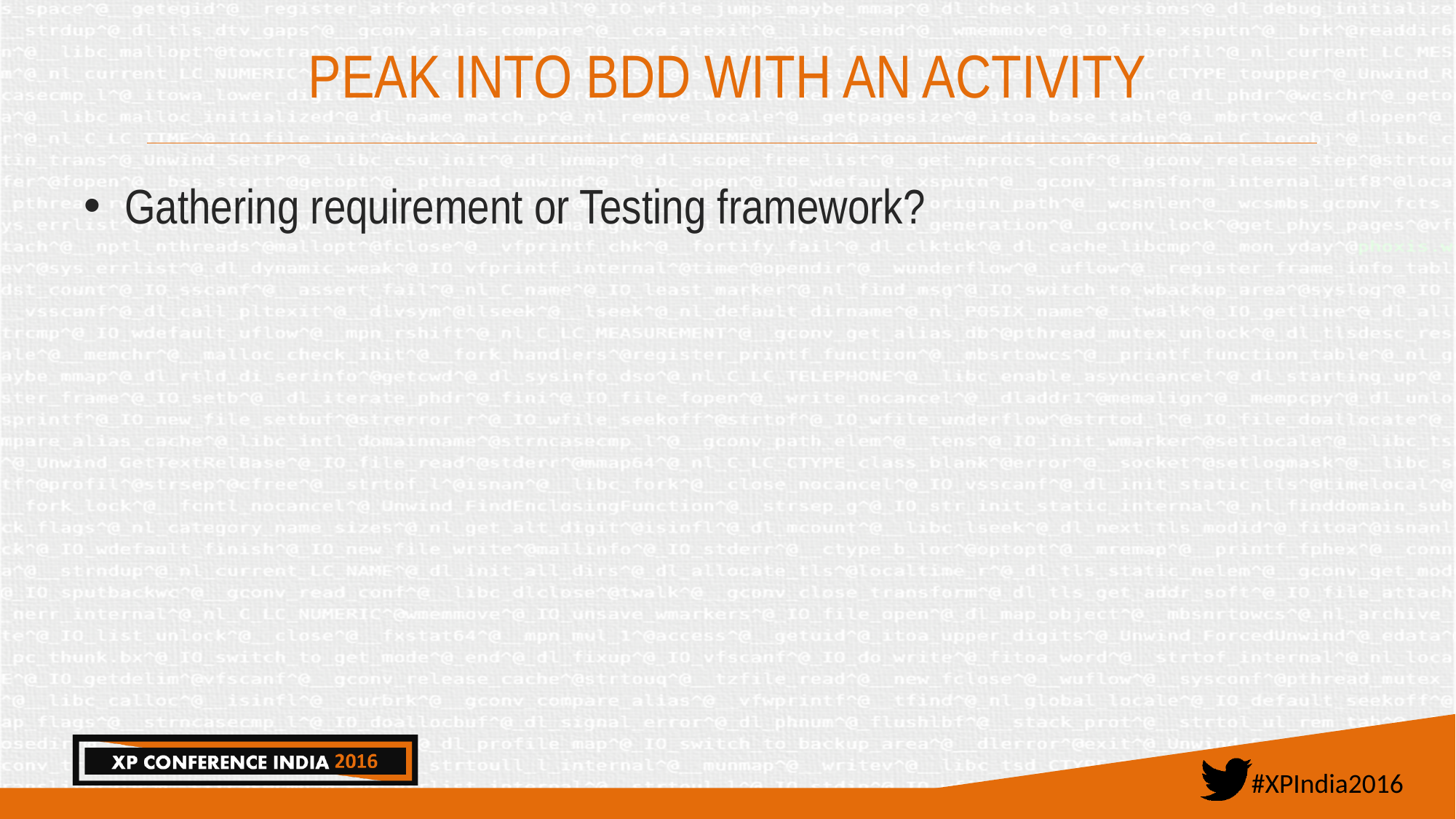

# PEAK INTO BDD WITH AN ACTIVITY
Gathering requirement or Testing framework?